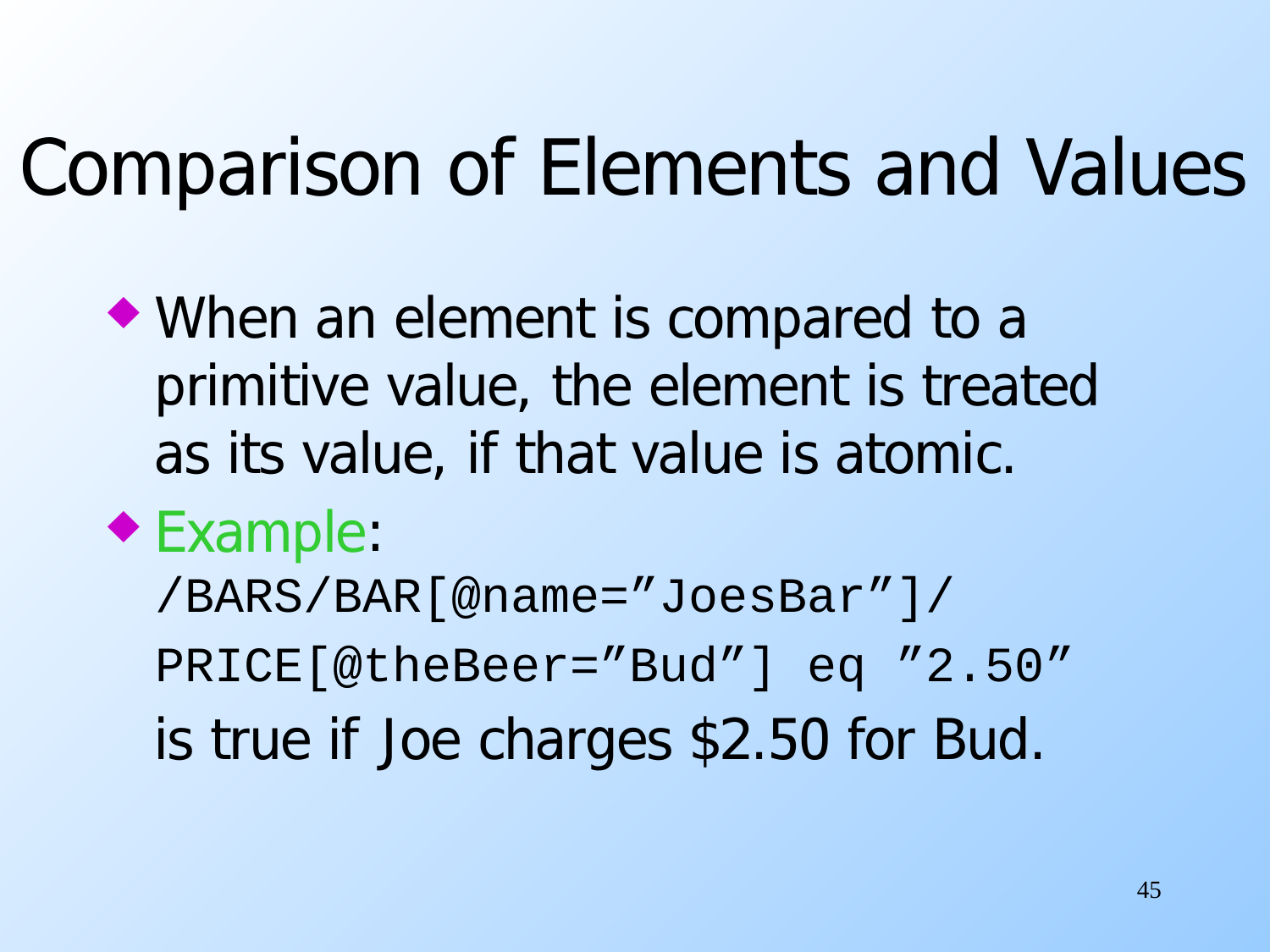

# Comparison of Elements and Values
When an element is compared to a primitive value, the element is treated as its value, if that value is atomic.
Example: /BARS/BAR[@name=”JoesBar”]/
	PRICE[@theBeer=”Bud”] eq ”2.50”
	is true if Joe charges $2.50 for Bud.
45